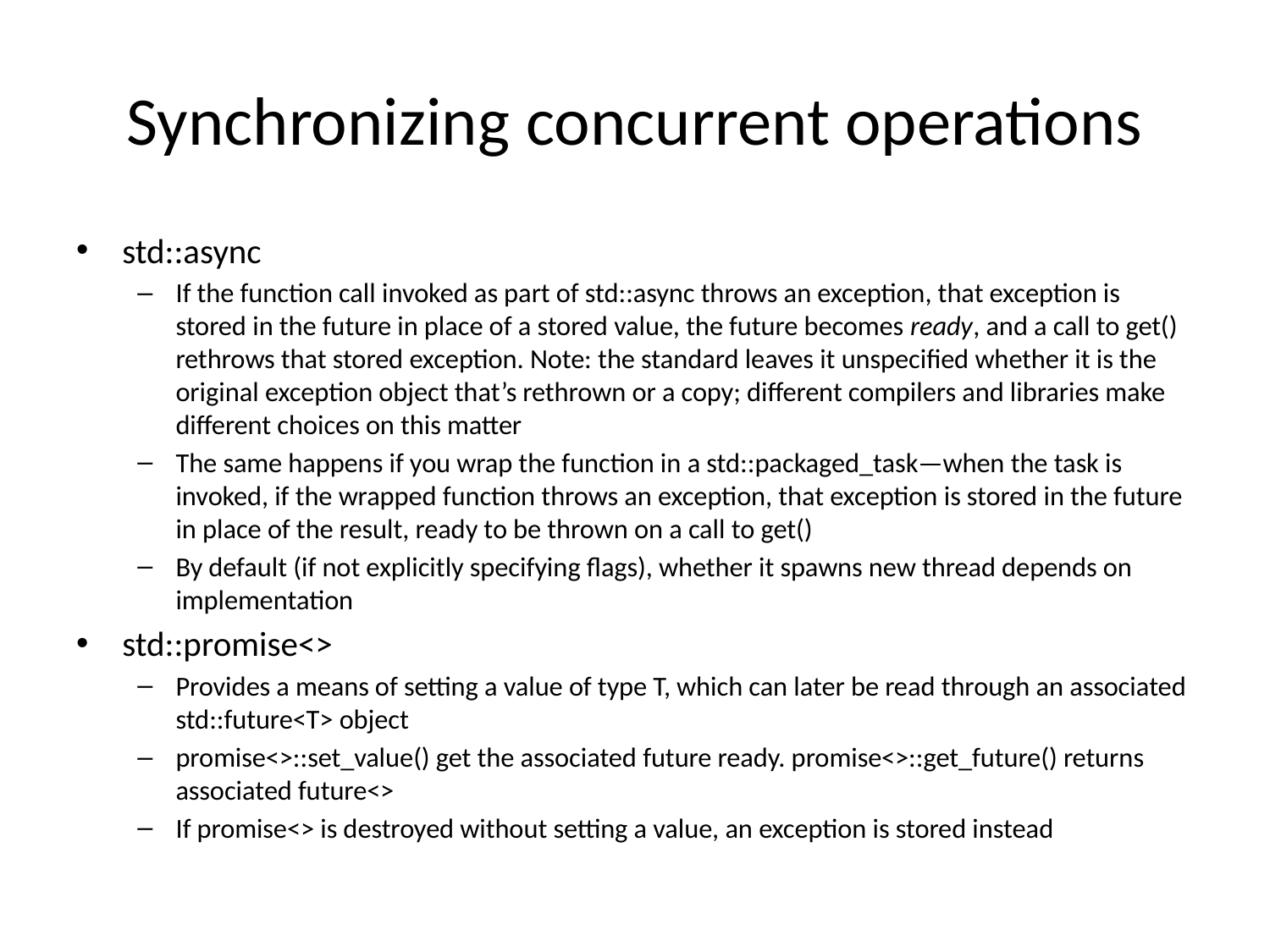

# Synchronizing concurrent operations
std::async
If the function call invoked as part of std::async throws an exception, that exception is stored in the future in place of a stored value, the future becomes ready, and a call to get() rethrows that stored exception. Note: the standard leaves it unspecified whether it is the original exception object that’s rethrown or a copy; different compilers and libraries make different choices on this matter
The same happens if you wrap the function in a std::packaged_task—when the task is invoked, if the wrapped function throws an exception, that exception is stored in the future in place of the result, ready to be thrown on a call to get()
By default (if not explicitly specifying flags), whether it spawns new thread depends on implementation
std::promise<>
Provides a means of setting a value of type T, which can later be read through an associated std::future<T> object
promise<>::set_value() get the associated future ready. promise<>::get_future() returns associated future<>
If promise<> is destroyed without setting a value, an exception is stored instead